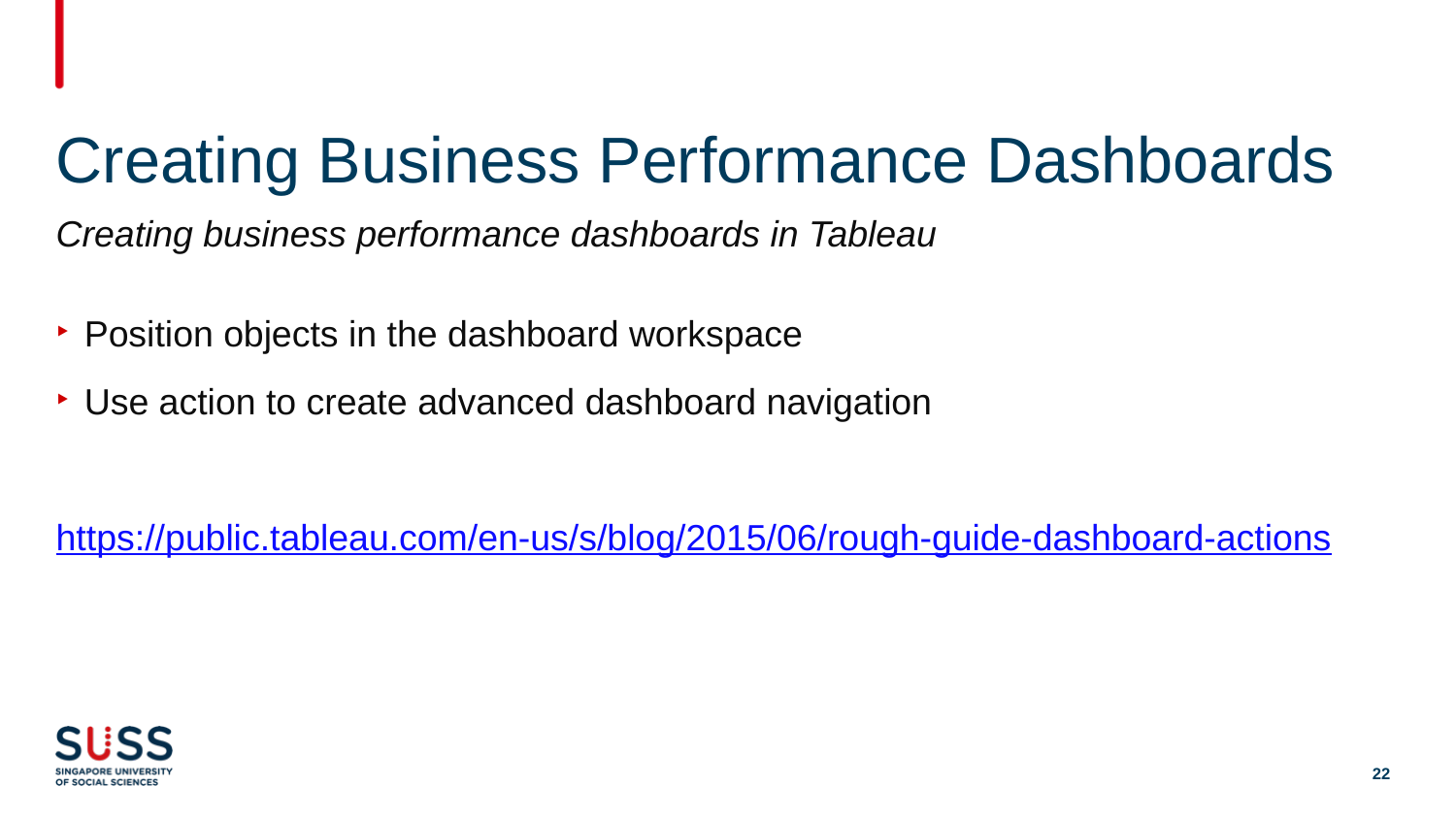

# Creating Business Performance Dashboards
Creating business performance dashboards in Tableau
Position objects in the dashboard workspace
Use action to create advanced dashboard navigation

https://public.tableau.com/en-us/s/blog/2015/06/rough-guide-dashboard-actions